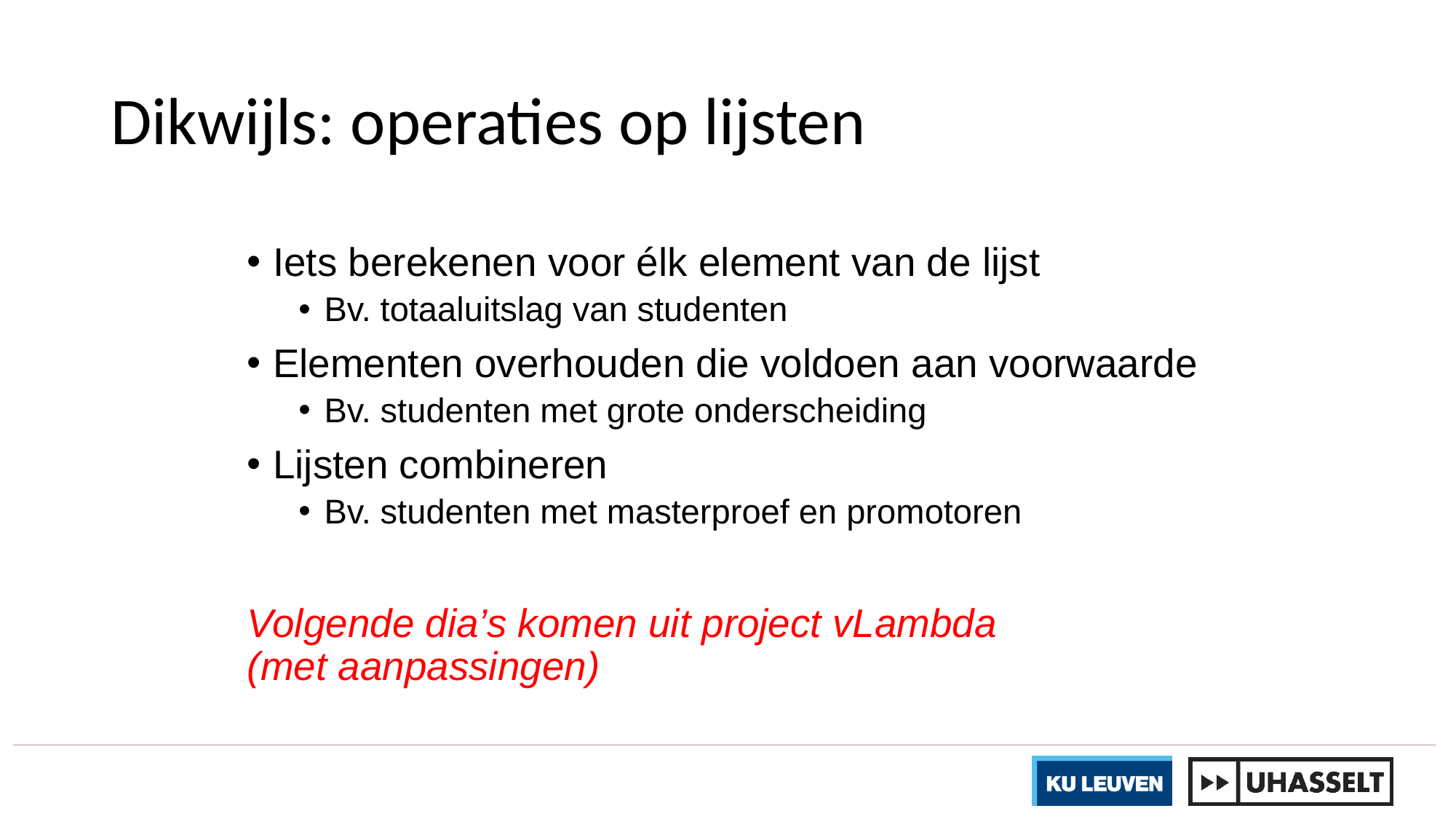

# Dikwijls: operaties op lijsten
Iets berekenen voor élk element van de lijst
Bv. totaaluitslag van studenten
Elementen overhouden die voldoen aan voorwaarde
Bv. studenten met grote onderscheiding
Lijsten combineren
Bv. studenten met masterproef en promotoren

Volgende dia’s komen uit project vLambda
(met aanpassingen)